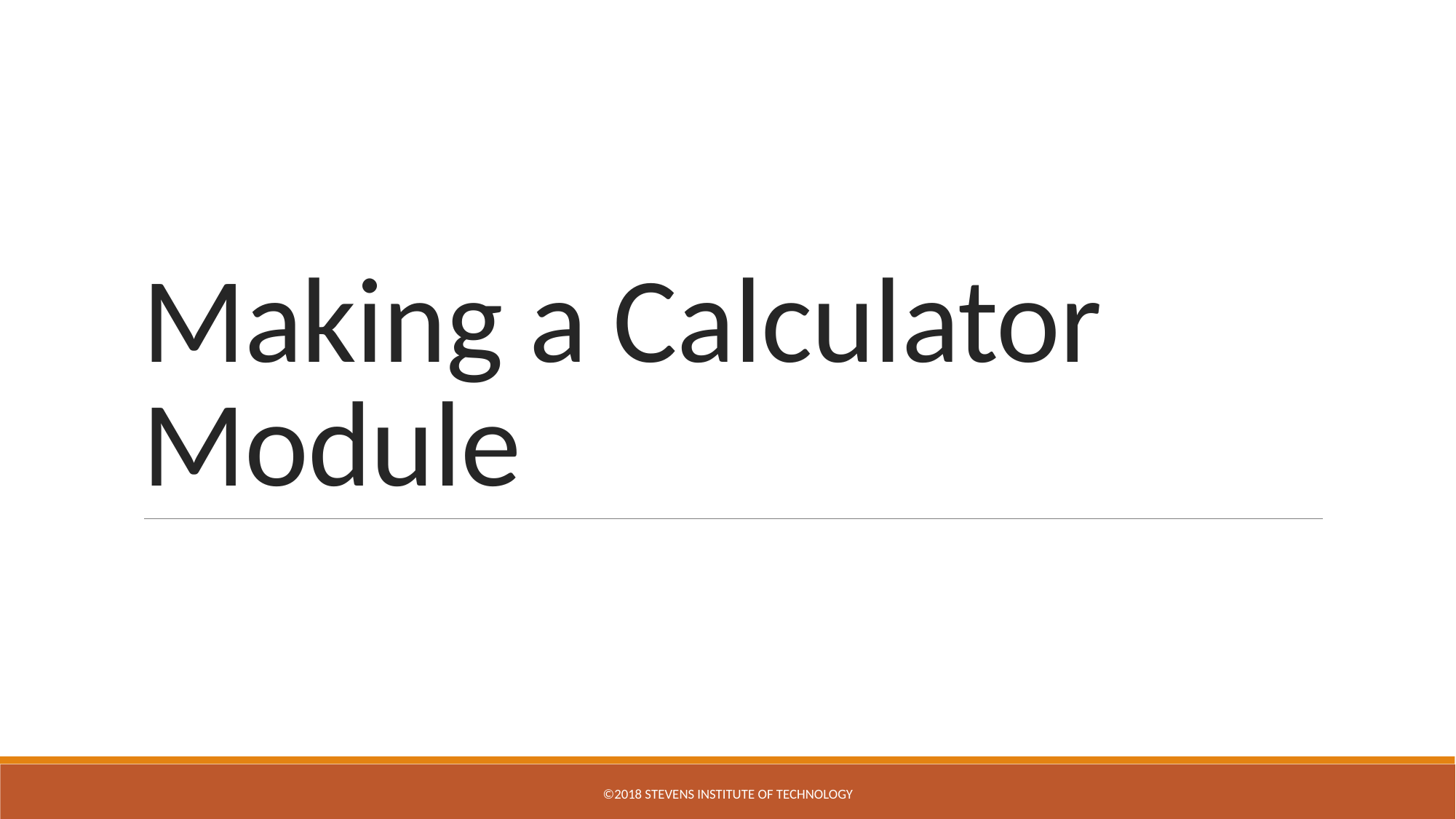

# Making a Calculator Module

©2018 STEVENS INSTITUTE OF TECHNOLOGY